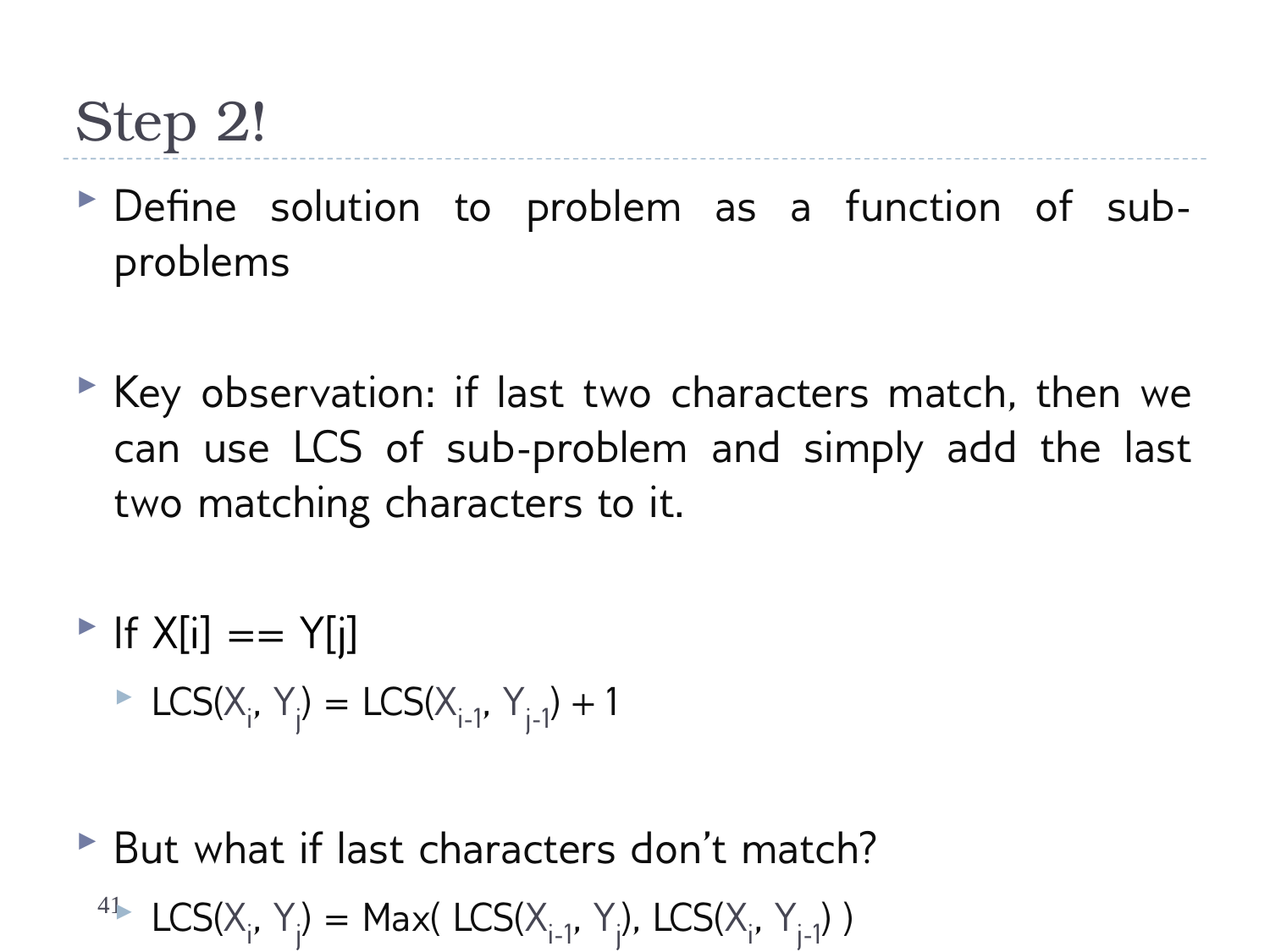

# Step 2!
Define solution to problem as a function of sub-problems

Key observation: if last two characters match, then we can use LCS of sub-problem and simply add the last two matching characters to it.

If X[i] == Y[j]
LCS(Xi, Yj) = LCS(Xi-1, Yj-1) + 1

But what if last characters don’t match?
LCS(Xi, Yj) = Max( LCS(Xi-1, Yj), LCS(Xi, Yj-1) )
41